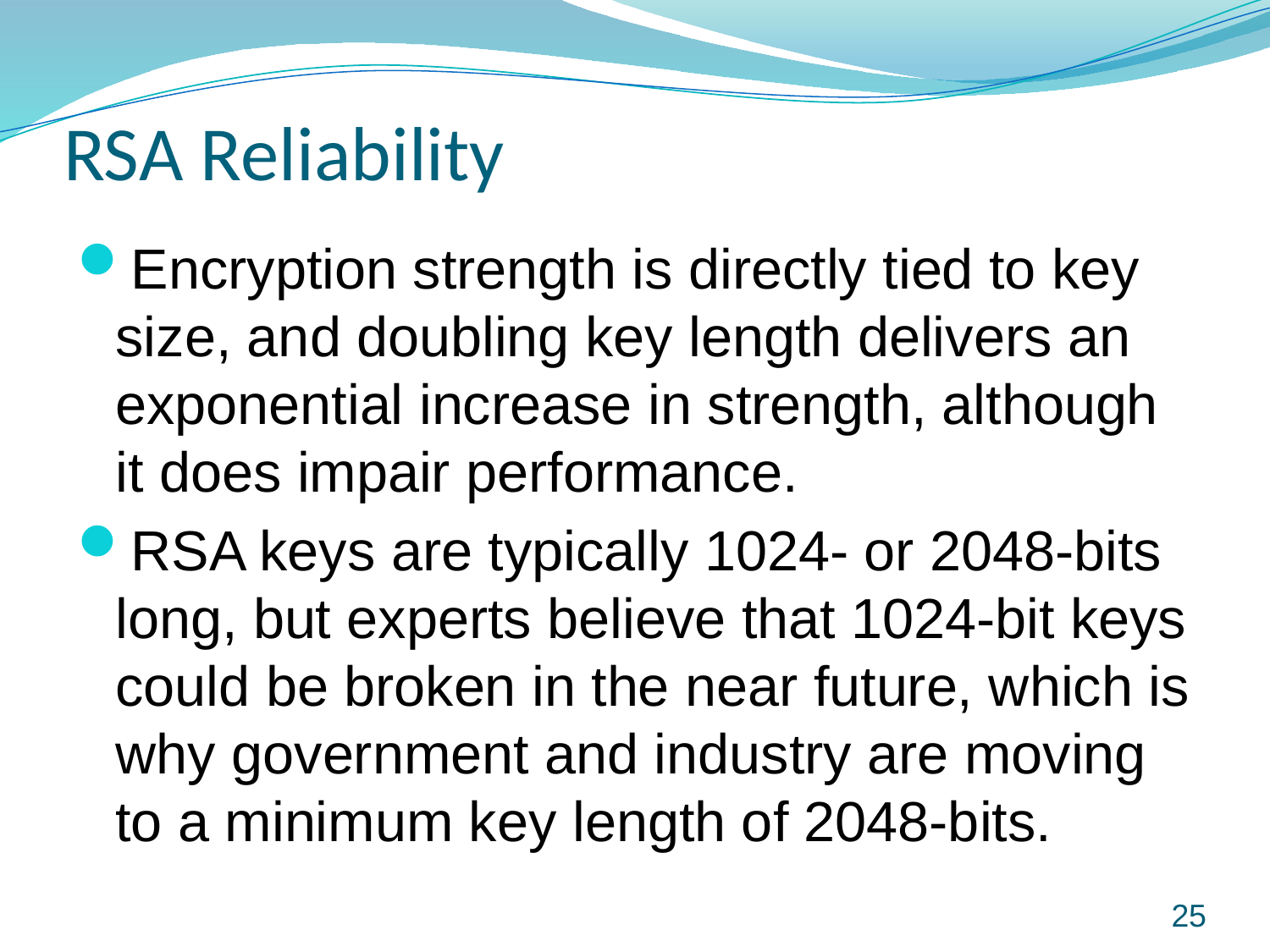

# RSA Reliability
Encryption strength is directly tied to key size, and doubling key length delivers an exponential increase in strength, although it does impair performance.
RSA keys are typically 1024- or 2048-bits long, but experts believe that 1024-bit keys could be broken in the near future, which is why government and industry are moving to a minimum key length of 2048-bits.
25